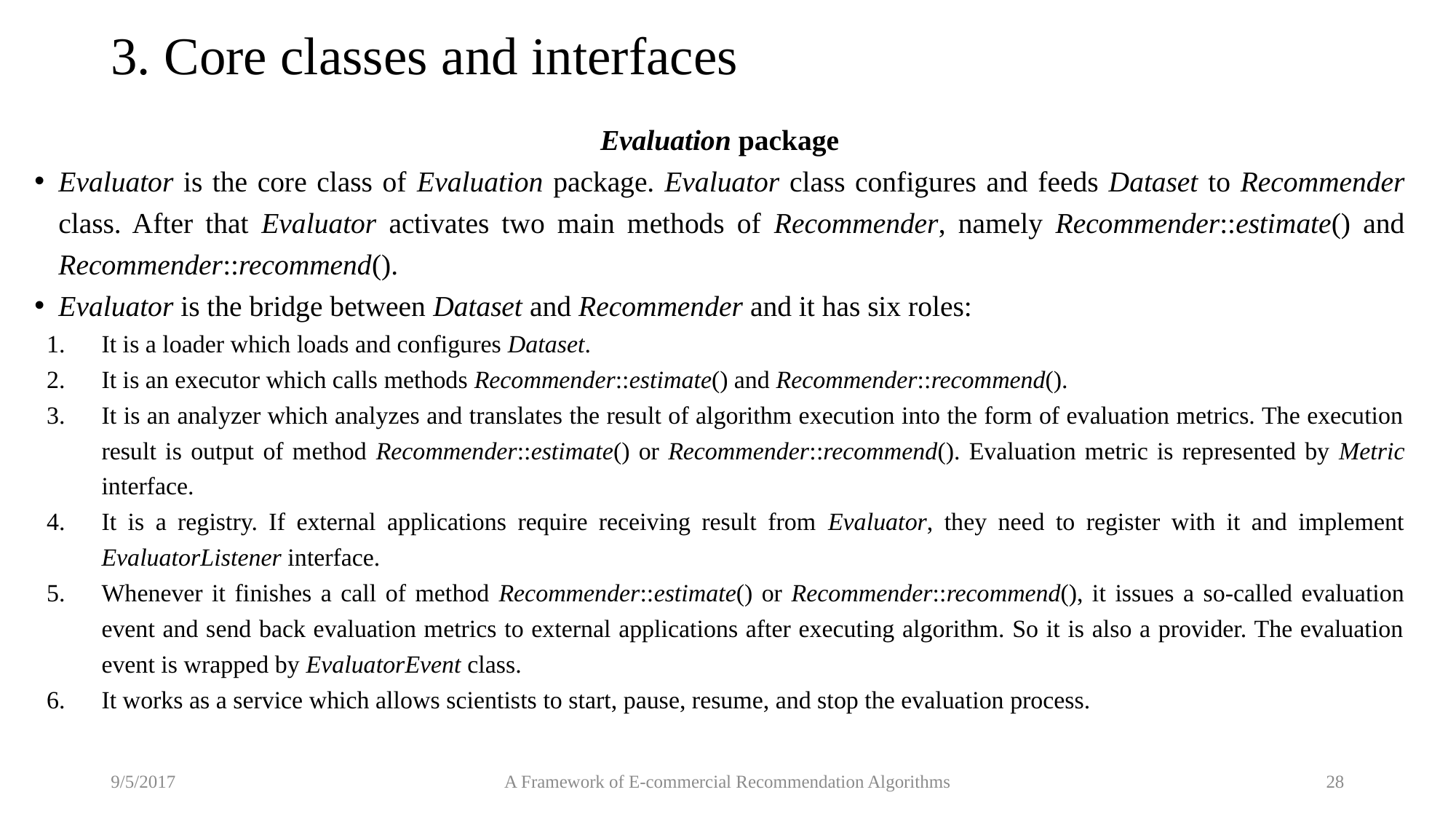

# 3. Core classes and interfaces
Evaluation package
Evaluator is the core class of Evaluation package. Evaluator class configures and feeds Dataset to Recommender class. After that Evaluator activates two main methods of Recommender, namely Recommender::estimate() and Recommender::recommend().
Evaluator is the bridge between Dataset and Recommender and it has six roles:
It is a loader which loads and configures Dataset.
It is an executor which calls methods Recommender::estimate() and Recommender::recommend().
It is an analyzer which analyzes and translates the result of algorithm execution into the form of evaluation metrics. The execution result is output of method Recommender::estimate() or Recommender::recommend(). Evaluation metric is represented by Metric interface.
It is a registry. If external applications require receiving result from Evaluator, they need to register with it and implement EvaluatorListener interface.
Whenever it finishes a call of method Recommender::estimate() or Recommender::recommend(), it issues a so-called evaluation event and send back evaluation metrics to external applications after executing algorithm. So it is also a provider. The evaluation event is wrapped by EvaluatorEvent class.
It works as a service which allows scientists to start, pause, resume, and stop the evaluation process.
9/5/2017
A Framework of E-commercial Recommendation Algorithms
28